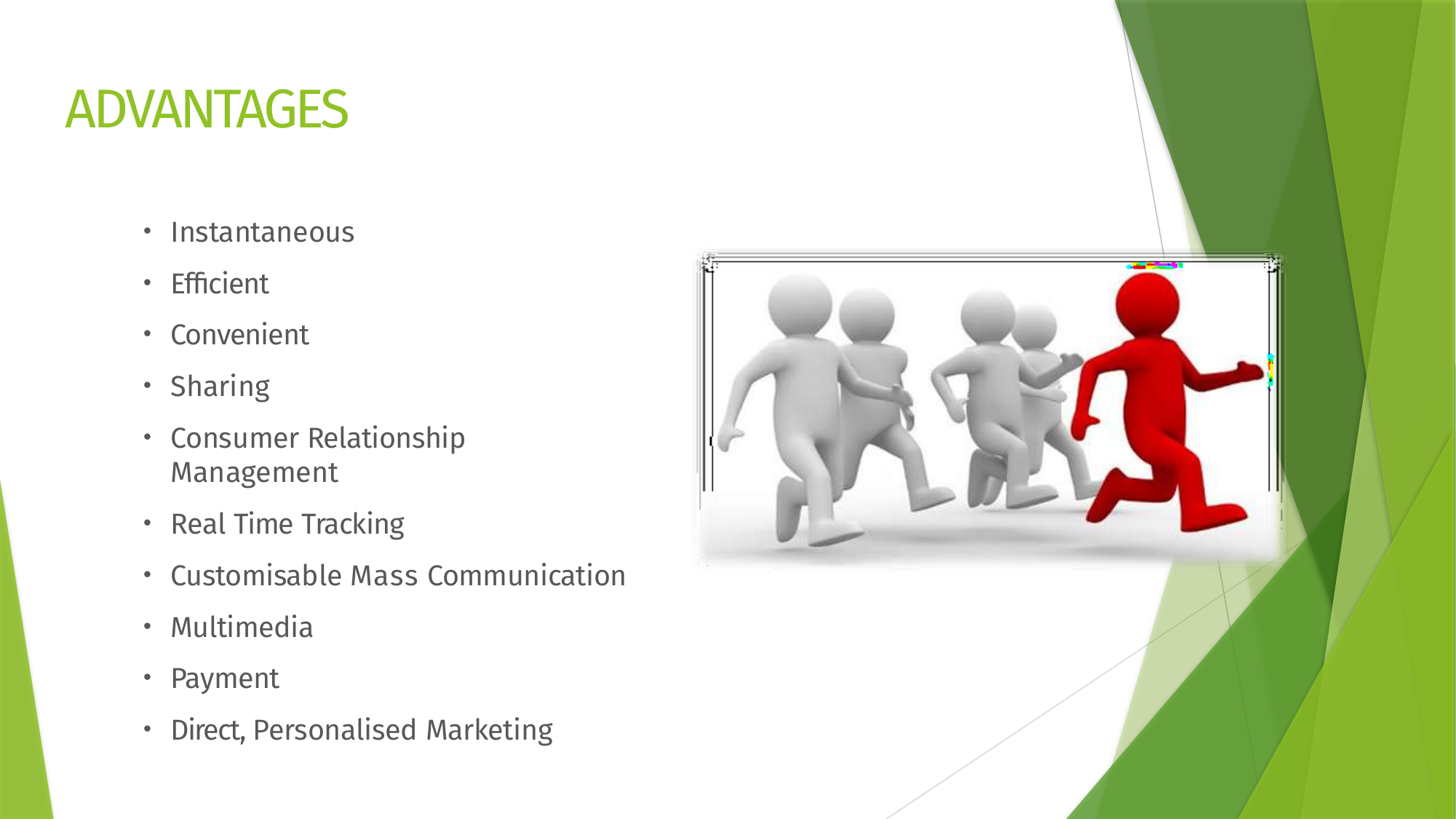

# ADVANTAGES
Instantaneous
Efficient
Convenient
Sharing
Consumer Relationship Management
Real Time Tracking
Customisable Mass Communication
Multimedia
Payment
Direct, Personalised Marketing